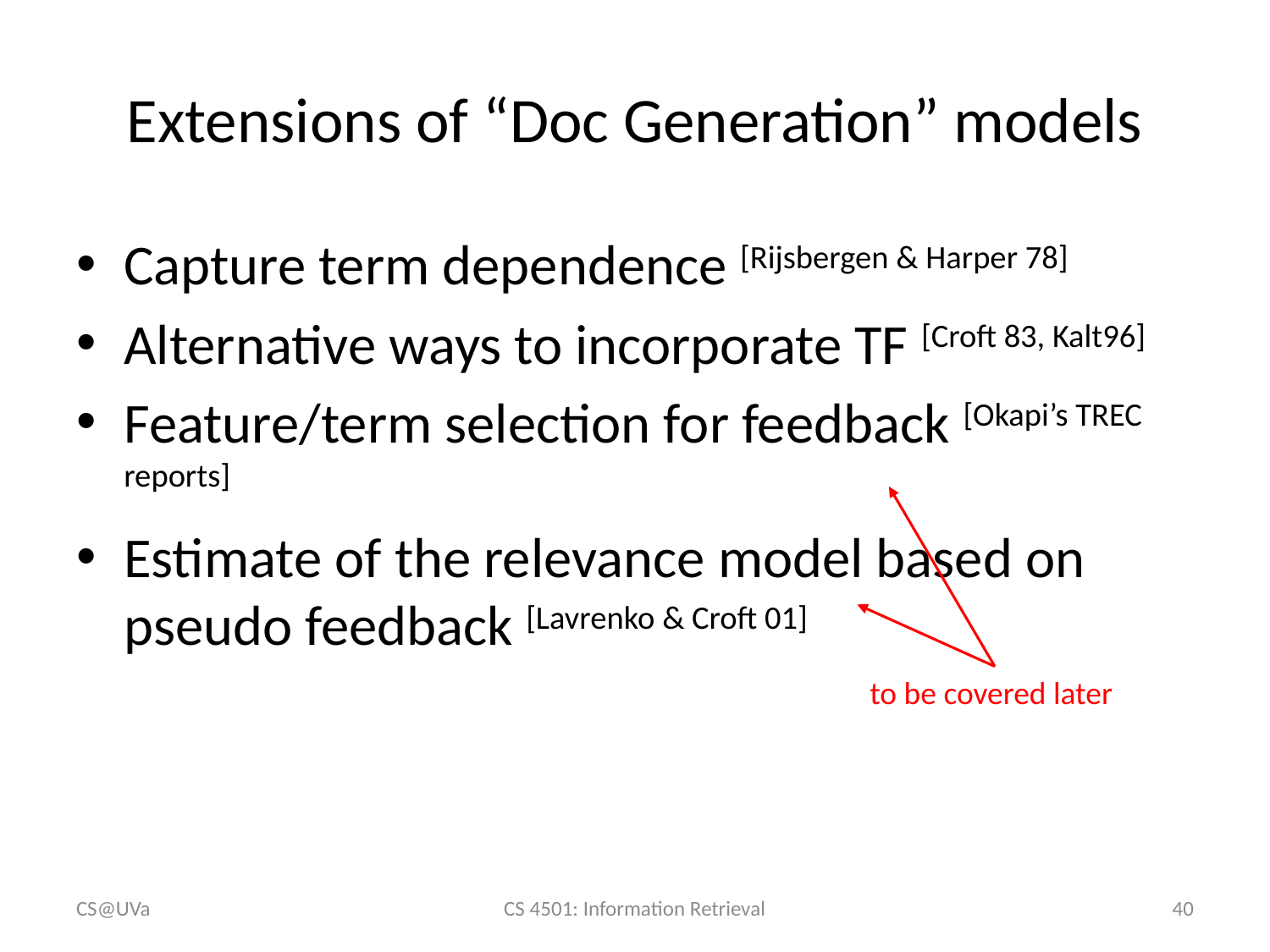

# Extensions of “Doc Generation” models
Capture term dependence [Rijsbergen & Harper 78]
Alternative ways to incorporate TF [Croft 83, Kalt96]
Feature/term selection for feedback [Okapi’s TREC reports]
Estimate of the relevance model based on pseudo feedback [Lavrenko & Croft 01]
to be covered later
CS@UVa
CS 4501: Information Retrieval
40